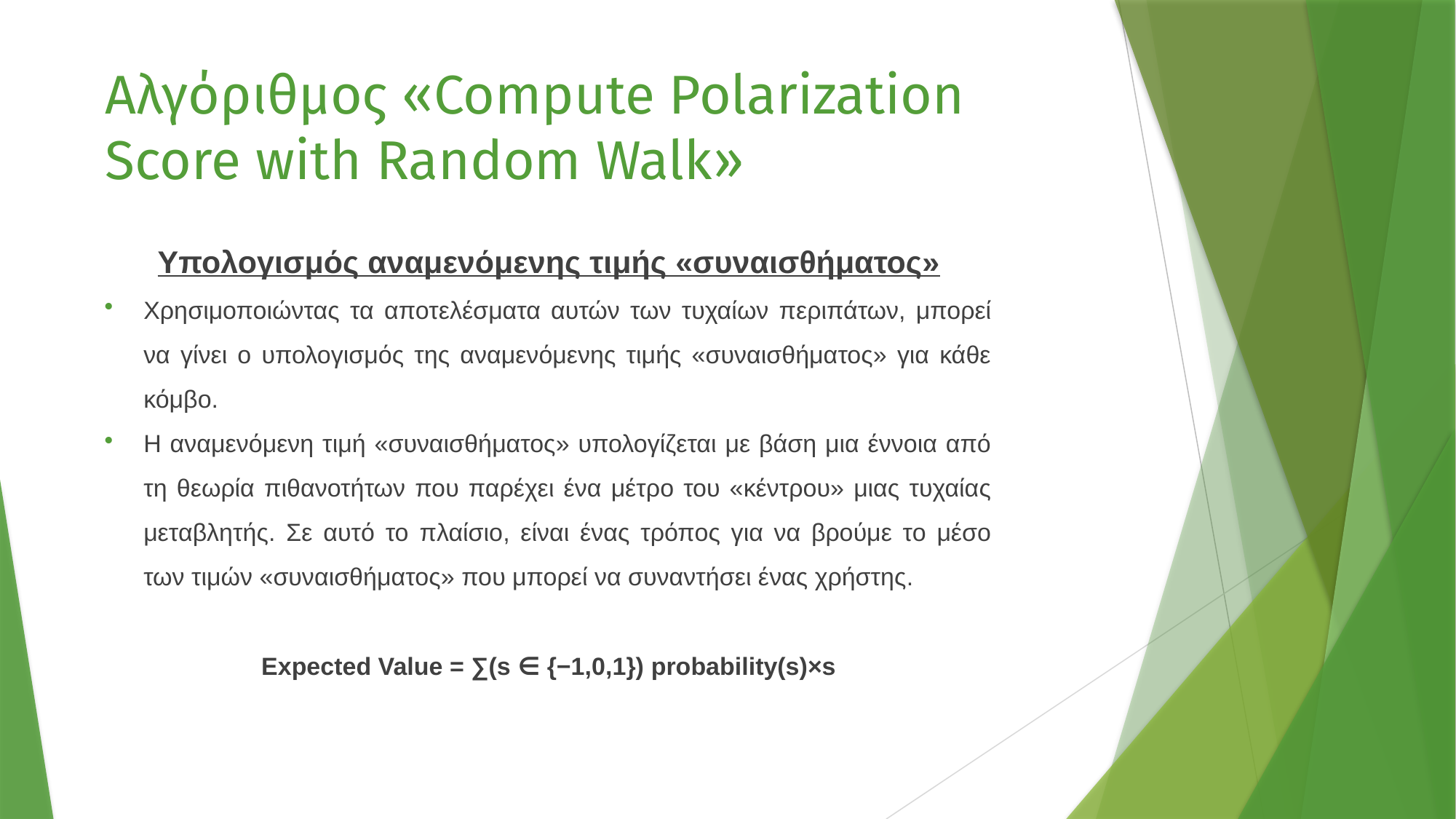

Αλγόριθμος «Compute Polarization Score with Random Walk»
Υπολογισμός αναμενόμενης τιμής «συναισθήματος»
Χρησιμοποιώντας τα αποτελέσματα αυτών των τυχαίων περιπάτων, μπορεί να γίνει ο υπολογισμός της αναμενόμενης τιμής «συναισθήματος» για κάθε κόμβο.
Η αναμενόμενη τιμή «συναισθήματος» υπολογίζεται με βάση μια έννοια από τη θεωρία πιθανοτήτων που παρέχει ένα μέτρο του «κέντρου» μιας τυχαίας μεταβλητής. Σε αυτό το πλαίσιο, είναι ένας τρόπος για να βρούμε το μέσο των τιμών «συναισθήματος» που μπορεί να συναντήσει ένας χρήστης.

Expected Value = ∑(s ∈ {−1,0,1}) ​probability(s)×s